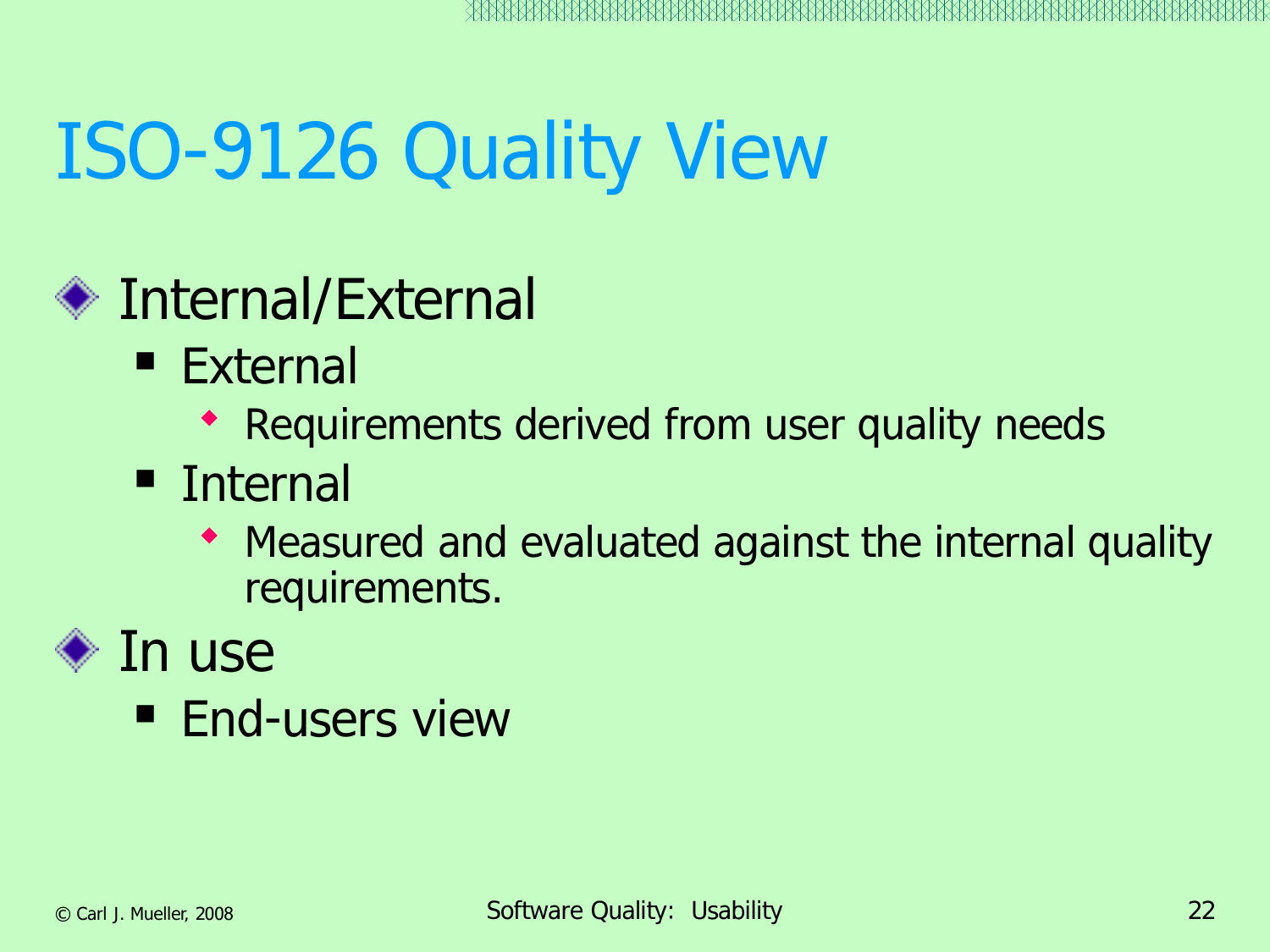

# ISO-9126 Quality View
Internal/External
External
Requirements derived from user quality needs
Internal
Measured and evaluated against the internal quality requirements.
In use
End-users view
© Carl J. Mueller, 2008
Software Quality:  Usability
22